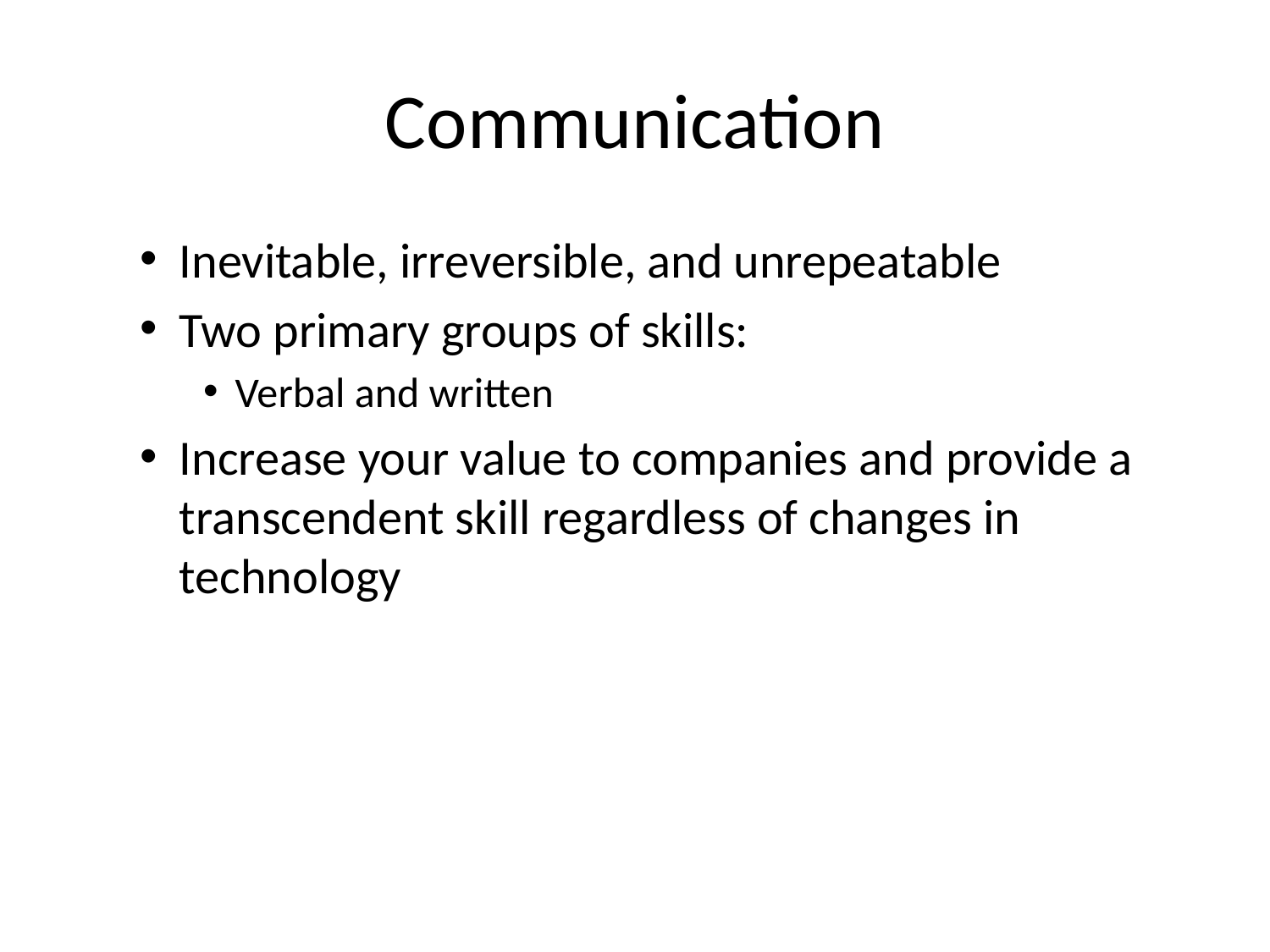

# Communication
Inevitable, irreversible, and unrepeatable
Two primary groups of skills:
Verbal and written
Increase your value to companies and provide a transcendent skill regardless of changes in technology